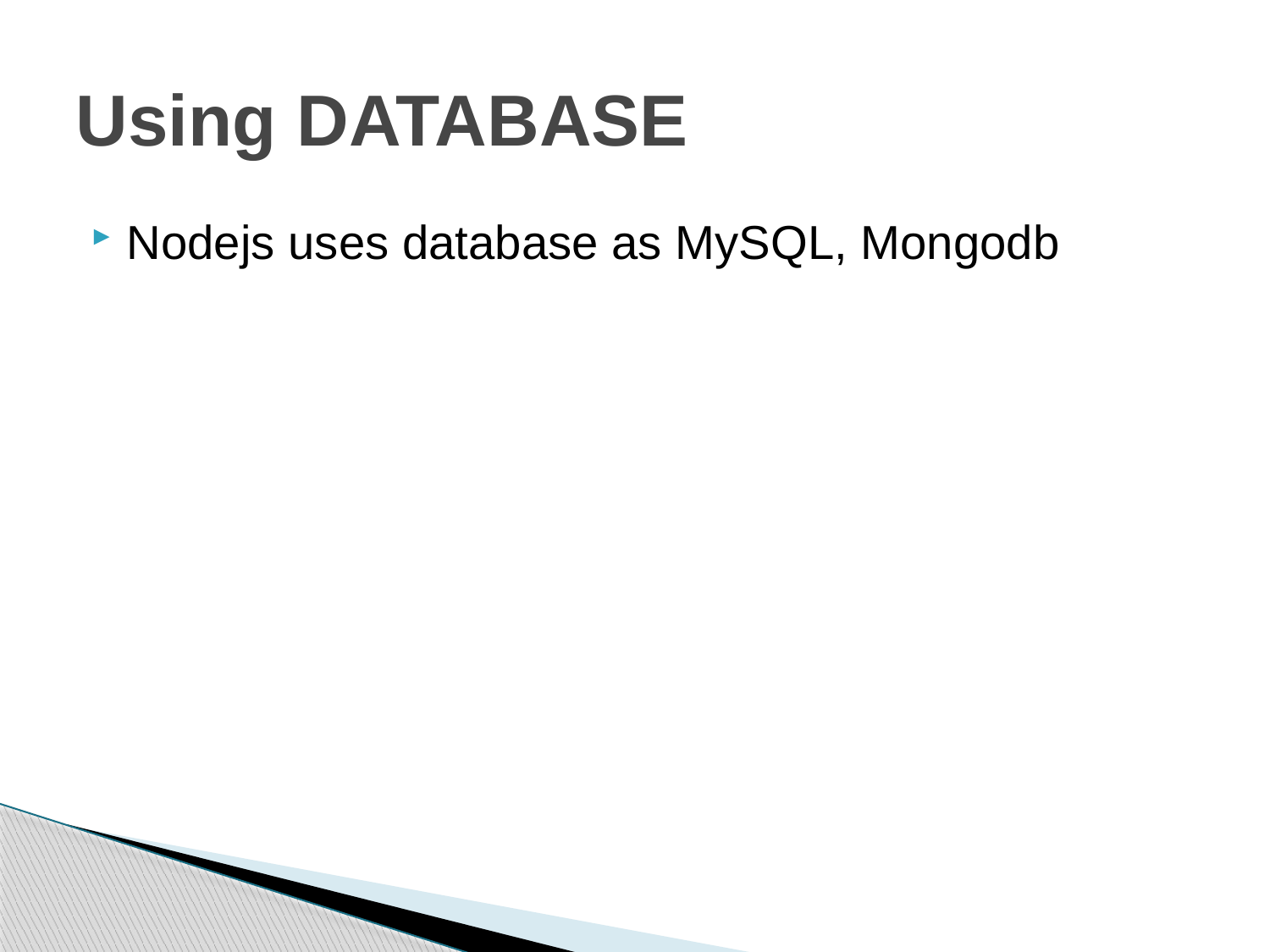

# Using DATABASE
Nodejs uses database as MySQL, Mongodb